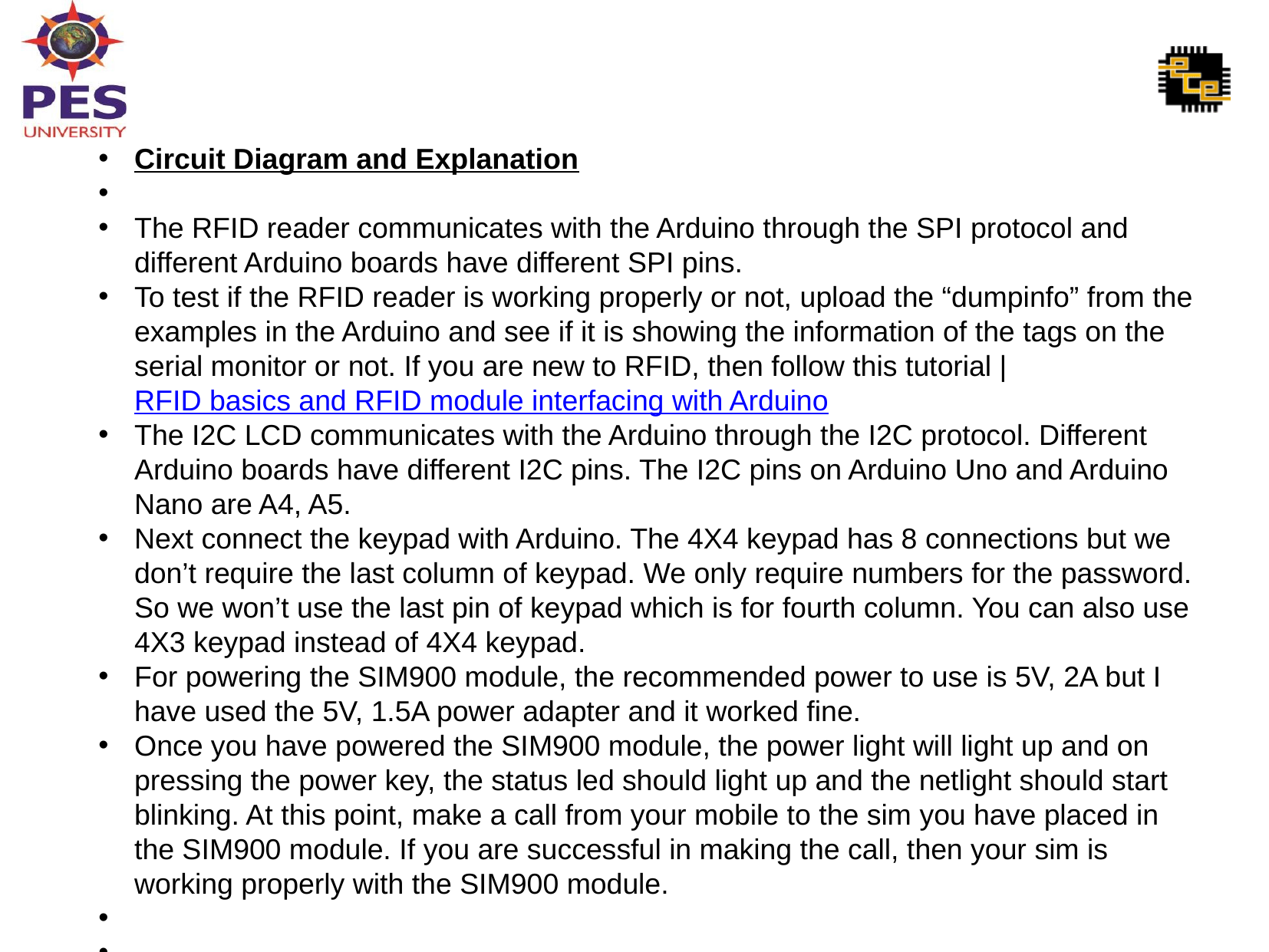

Circuit Diagram and Explanation

The RFID reader communicates with the Arduino through the SPI protocol and different Arduino boards have different SPI pins.
To test if the RFID reader is working properly or not, upload the “dumpinfo” from the examples in the Arduino and see if it is showing the information of the tags on the serial monitor or not. If you are new to RFID, then follow this tutorial | RFID basics and RFID module interfacing with Arduino
The I2C LCD communicates with the Arduino through the I2C protocol. Different Arduino boards have different I2C pins. The I2C pins on Arduino Uno and Arduino Nano are A4, A5.
Next connect the keypad with Arduino. The 4X4 keypad has 8 connections but we don’t require the last column of keypad. We only require numbers for the password. So we won’t use the last pin of keypad which is for fourth column. You can also use 4X3 keypad instead of 4X4 keypad.
For powering the SIM900 module, the recommended power to use is 5V, 2A but I have used the 5V, 1.5A power adapter and it worked fine.
Once you have powered the SIM900 module, the power light will light up and on pressing the power key, the status led should light up and the netlight should start blinking. At this point, make a call from your mobile to the sim you have placed in the SIM900 module. If you are successful in making the call, then your sim is working properly with the SIM900 module.